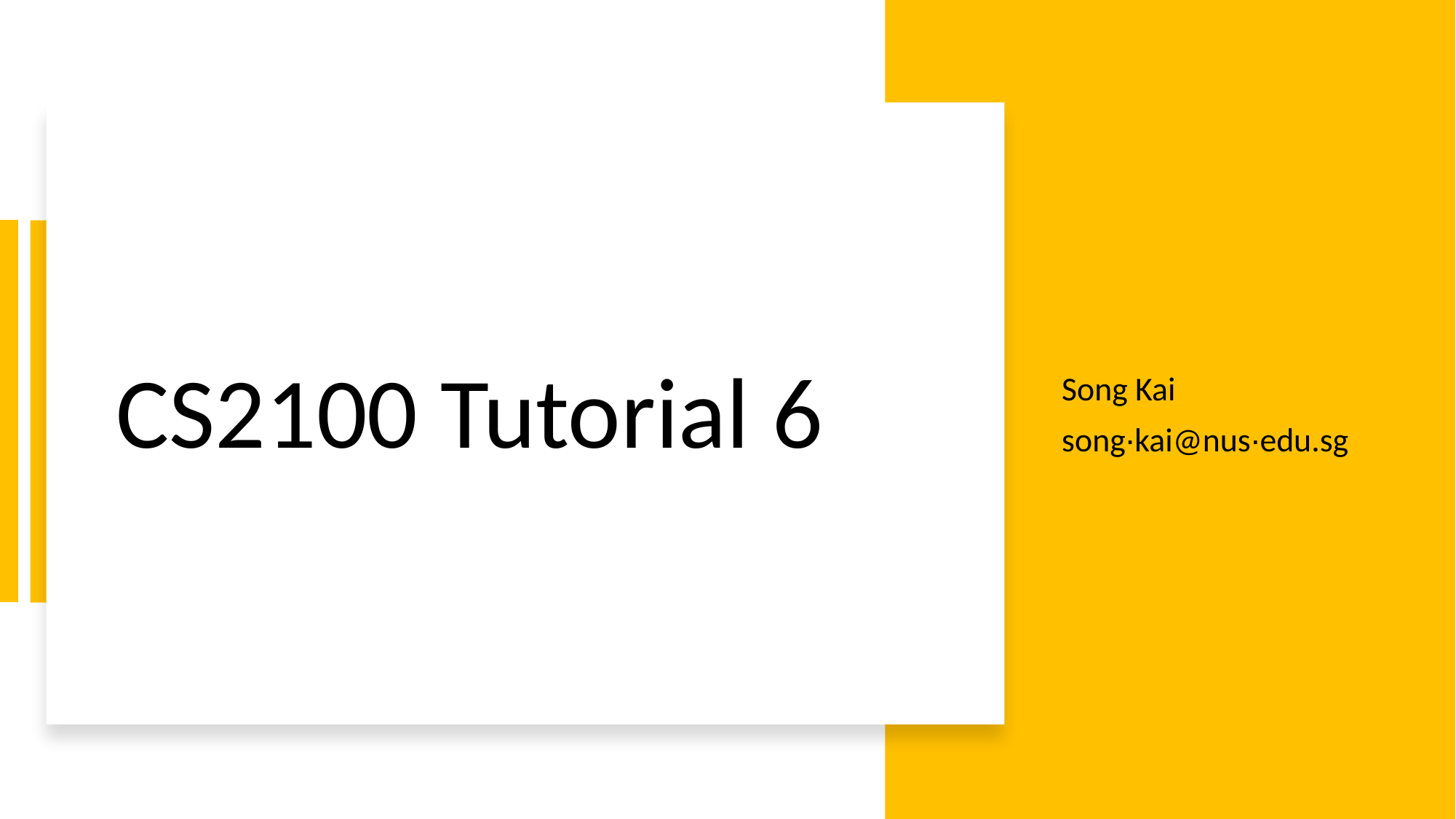

# CS2100 Tutorial 6
Song Kai
song∙kai@nus∙edu.sg